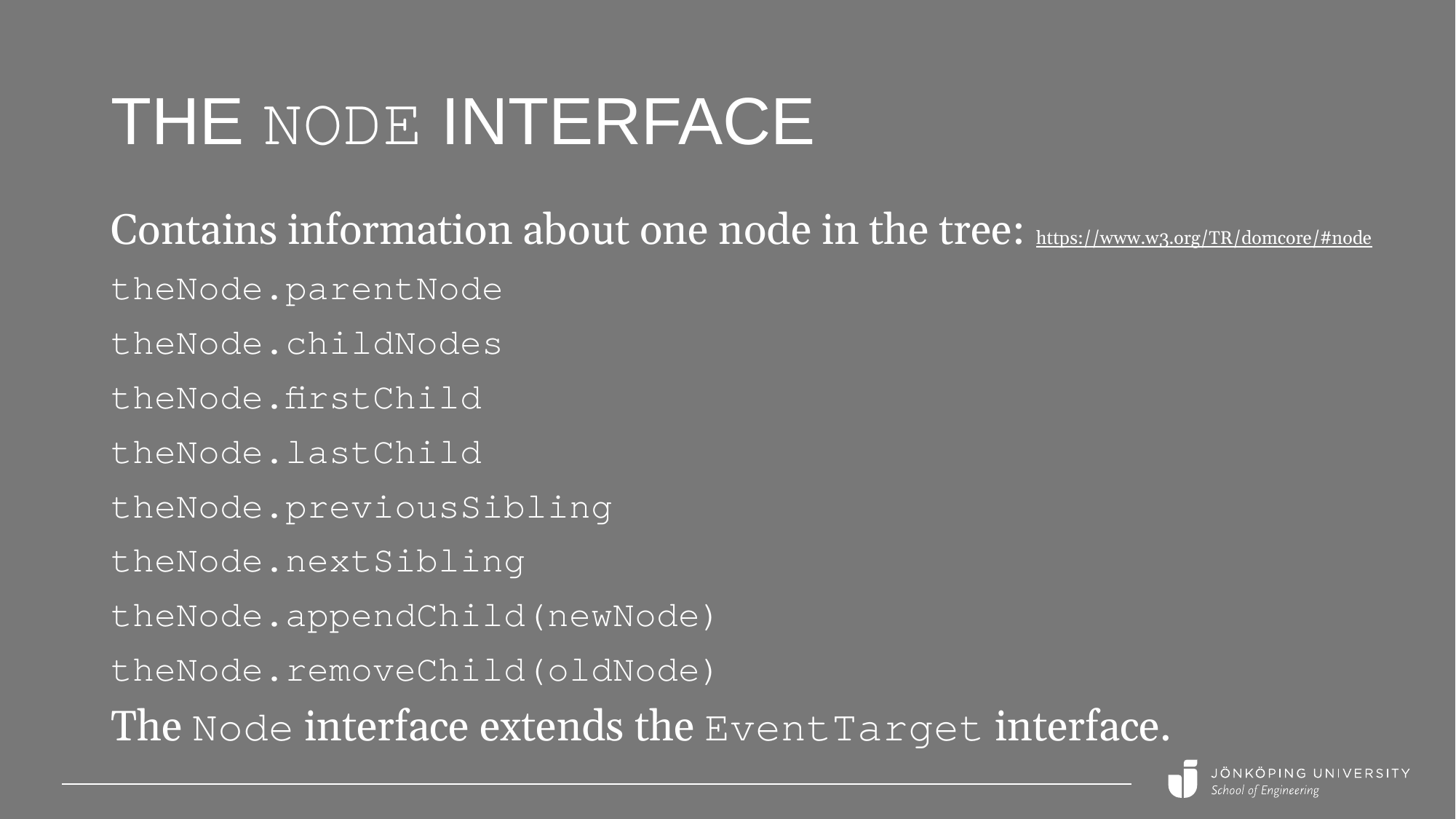

# The Node interface
Contains information about one node in the tree: https://www.w3.org/TR/domcore/#node
theNode.parentNode
theNode.childNodes
theNode.firstChild
theNode.lastChild
theNode.previousSibling
theNode.nextSibling
theNode.appendChild(newNode)
theNode.removeChild(oldNode)
The Node interface extends the EventTarget interface.